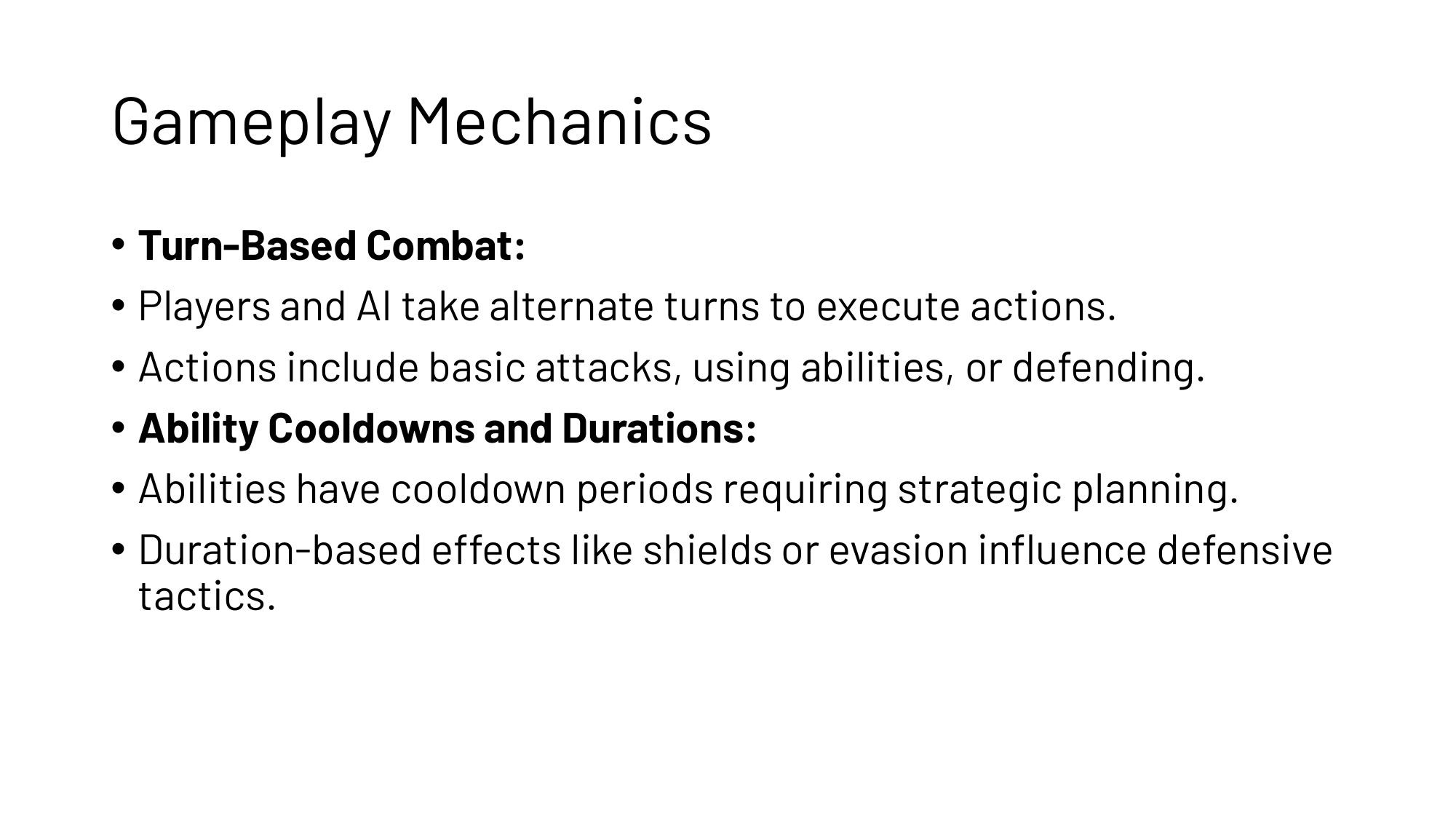

# Gameplay Mechanics
Turn-Based Combat:
Players and AI take alternate turns to execute actions.
Actions include basic attacks, using abilities, or defending.
Ability Cooldowns and Durations:
Abilities have cooldown periods requiring strategic planning.
Duration-based effects like shields or evasion influence defensive tactics.